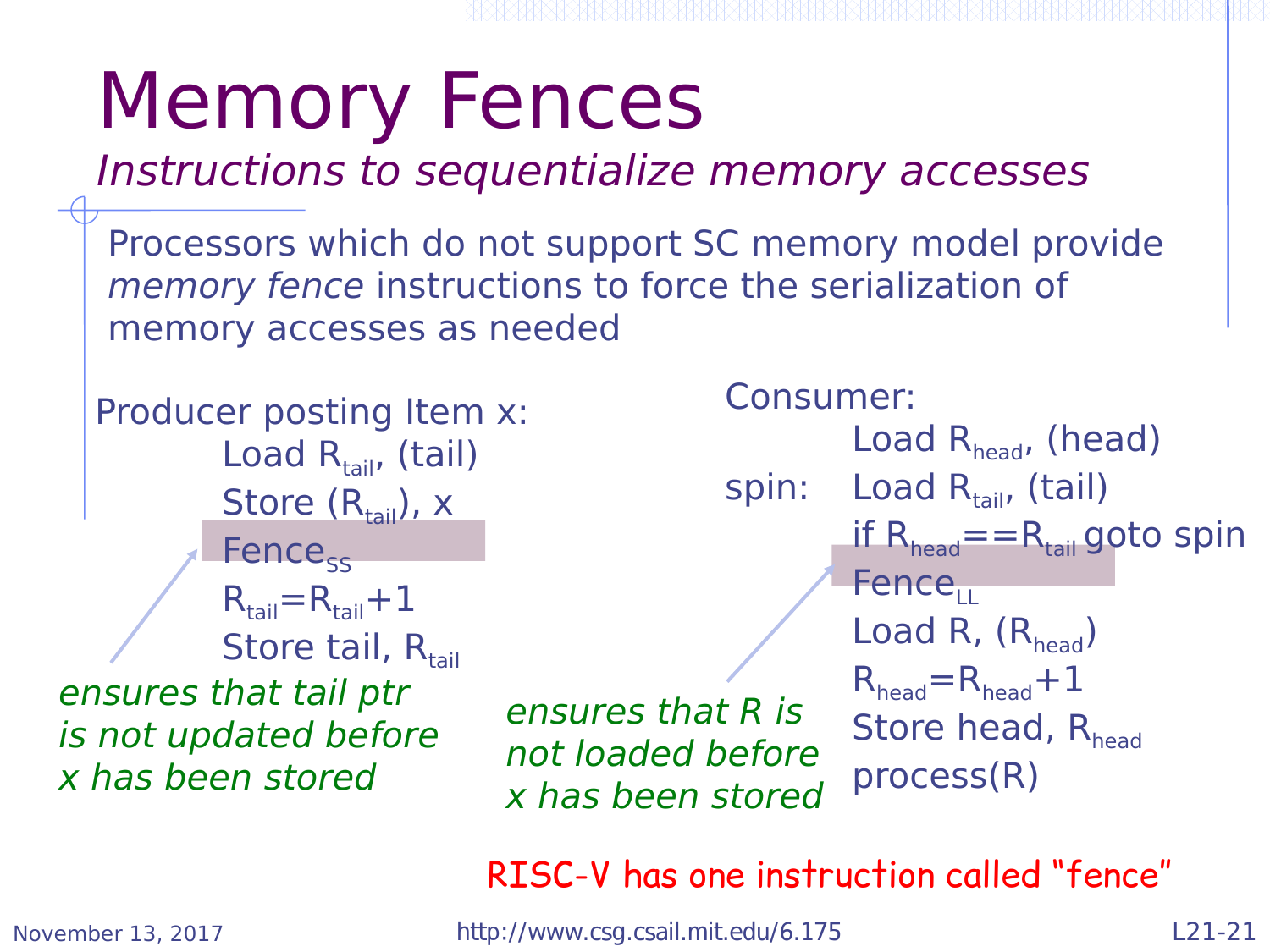

# Memory Fences Instructions to sequentialize memory accesses
Processors which do not support SC memory model provide memory fence instructions to force the serialization of memory accesses as needed
Consumer:
	Load Rhead, (head)
spin:	Load Rtail, (tail)
	if Rhead==Rtail goto spin
	FenceLL
	Load R, (Rhead)
	Rhead=Rhead+1
	Store head, Rhead
	process(R)
Producer posting Item x:
	Load Rtail, (tail)
	Store (Rtail), x
	FenceSS
	Rtail=Rtail+1
	Store tail, Rtail

ensures that tail ptr
is not updated before
x has been stored

ensures that R is
not loaded before
x has been stored
RISC-V has one instruction called “fence”
November 13, 2017
http://www.csg.csail.mit.edu/6.175
L21-21